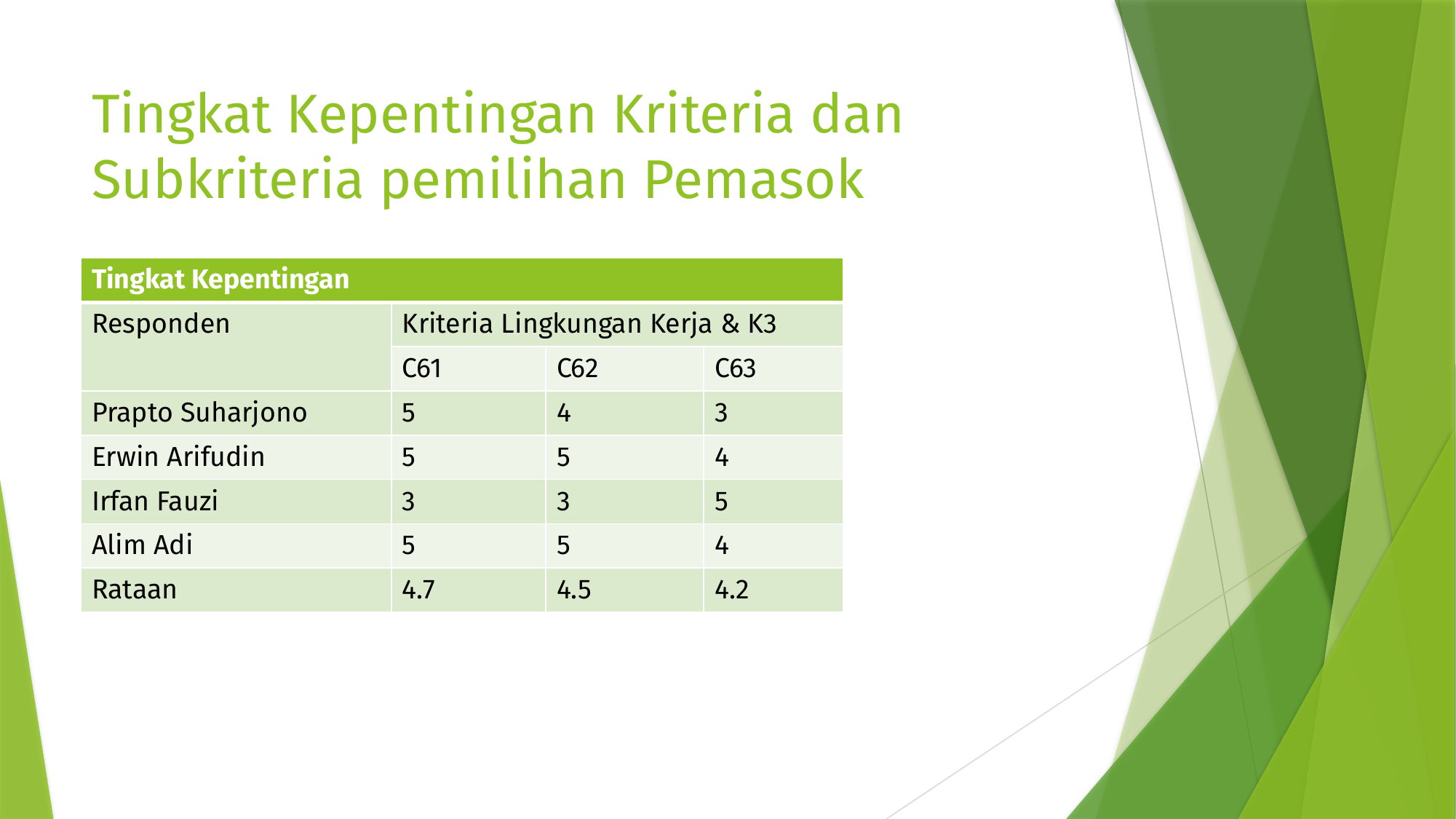

# Tingkat Kepentingan Kriteria dan Subkriteria pemilihan Pemasok
| Tingkat Kepentingan |  |  |  |
| --- | --- | --- | --- |
| Responden | Kriteria Lingkungan Kerja & K3 |  |  |
|  | C61 | C62 | C63 |
| Prapto Suharjono | 5 | 4 | 3 |
| Erwin Arifudin | 5 | 5 | 4 |
| Irfan Fauzi | 3 | 3 | 5 |
| Alim Adi | 5 | 5 | 4 |
| Rataan | 4.7 | 4.5 | 4.2 |